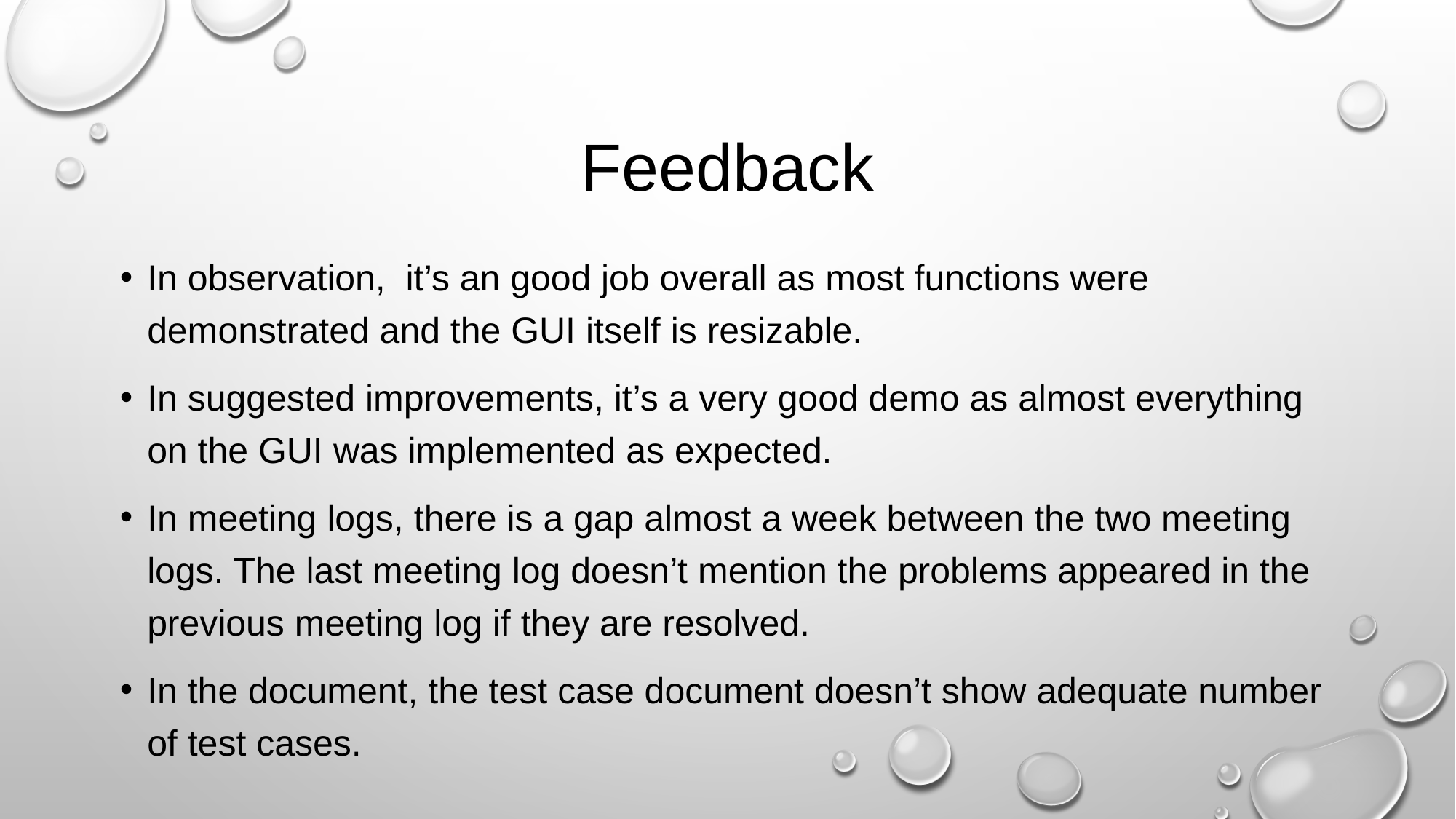

# Feedback
In observation,  it’s an good job overall as most functions were demonstrated and the GUI itself is resizable.
In suggested improvements, it’s a very good demo as almost everything on the GUI was implemented as expected.
In meeting logs, there is a gap almost a week between the two meeting logs. The last meeting log doesn’t mention the problems appeared in the previous meeting log if they are resolved.
In the document, the test case document doesn’t show adequate number of test cases.